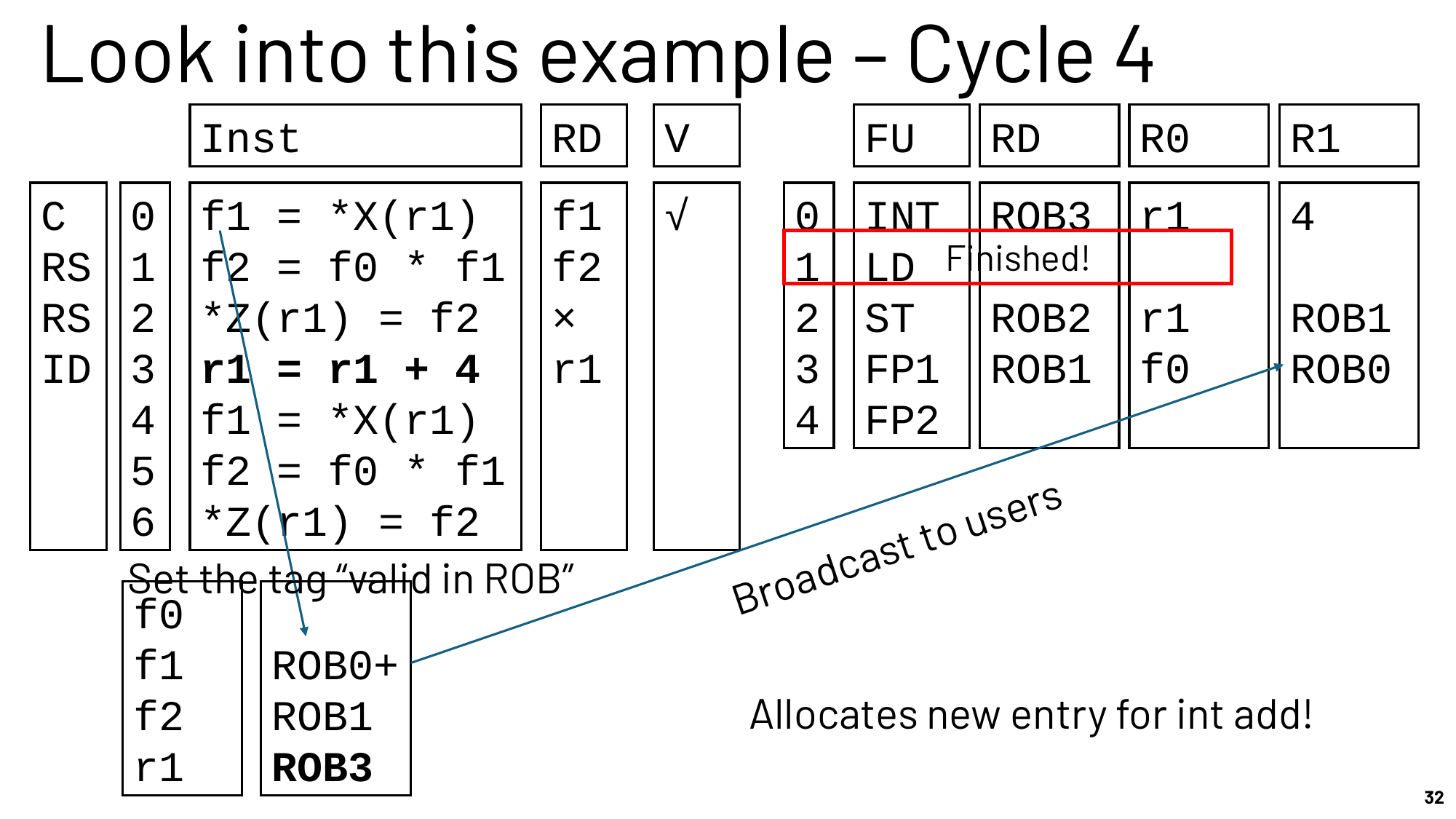

# Look into this example – Cycle 4
Inst
RD
V
FU
RD
R0
R1
C
RS
RS
ID

ROB3

ROB2
ROB1

r1

r1
f0

4

ROB1
ROB0

0
1
2
3
4
5
6
f1
f2
×
r1

√

0
1
2
3
4
f1 = *X(r1)
f2 = f0 * f1
*Z(r1) = f2
r1 = r1 + 4
f1 = *X(r1)
f2 = f0 * f1
*Z(r1) = f2
INT
LD
ST
FP1
FP2
   Finished!
Broadcast to users
Set the tag “valid in ROB”
f0
f1
f2
r1

ROB0+
ROB1
ROB3
Allocates new entry for int add!
32